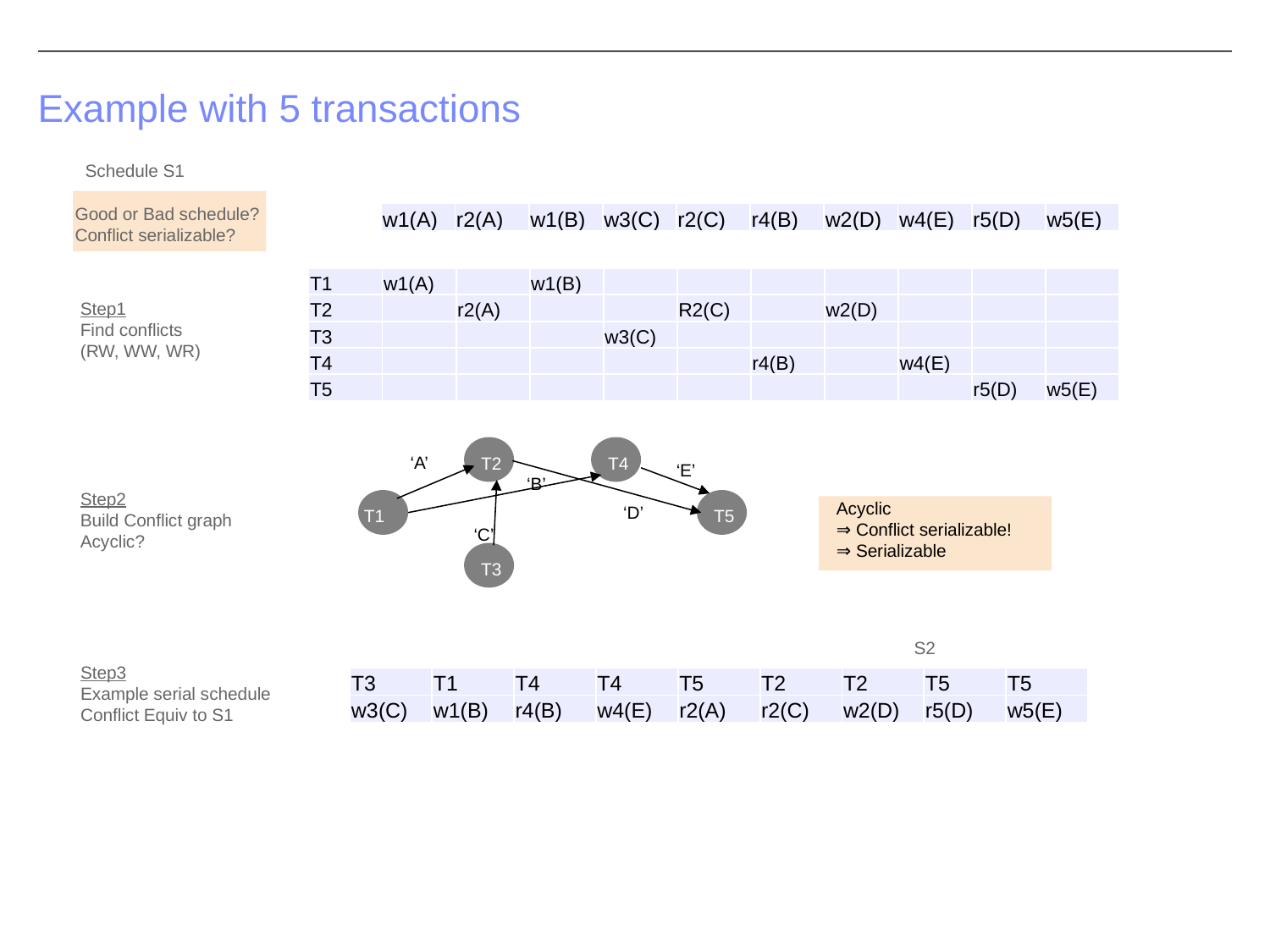

Example with 5 transactions
 Schedule S1
Good or Bad schedule?
Conflict serializable?

| w1(A) | r2(A) | w1(B) | w3(C) | r2(C) | r4(B) | w2(D) | w4(E) | r5(D) | w5(E) |
| --- | --- | --- | --- | --- | --- | --- | --- | --- | --- |
| T1 | w1(A) |  | w1(B) |  |  |  |  |  |  |  |
| --- | --- | --- | --- | --- | --- | --- | --- | --- | --- | --- |
| T2 |  | r2(A) |  |  | R2(C) |  | w2(D) |  |  |  |
| T3 |  |  |  | w3(C) |  |  |  |  |  |  |
| T4 |  |  |  |  |  | r4(B) |  | w4(E) |  |  |
| T5 |  |  |  |  |  |  |  |  | r5(D) | w5(E) |
Step1
Find conflicts
(RW, WW, WR)

T2
T4
‘A’
‘E’
‘B’
Step2
Build Conflict graph
Acyclic?

T1
T5

Acyclic
⇒ Conflict serializable!
⇒ Serializable
‘D’
‘C’

T3
S2

Step3
Example serial schedule
Conflict Equiv to S1

| T3 | T1 | T4 | T4 | T5 | T2 | T2 | T5 | T5 |
| --- | --- | --- | --- | --- | --- | --- | --- | --- |
| w3(C) | w1(B) | r4(B) | w4(E) | r2(A) | r2(C) | w2(D) | r5(D) | w5(E) |